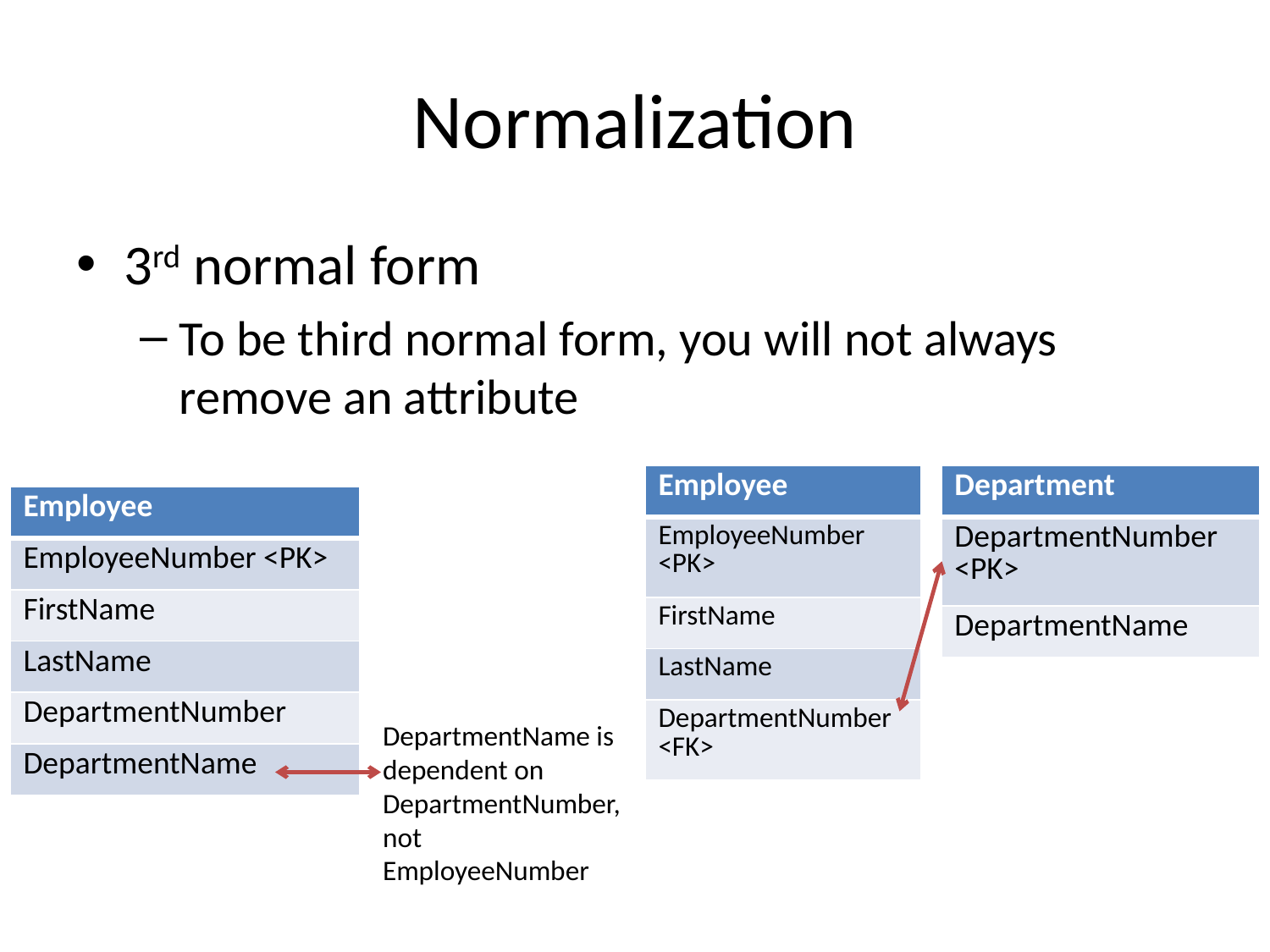

# Normalization
3rd normal form
To be third normal form, you will not always remove an attribute

| Employee |
| --- |
| EmployeeNumber <PK> |
| FirstName |
| LastName |
| DepartmentNumber <FK> |
| Department |
| --- |
| DepartmentNumber <PK> |
| DepartmentName |
| Employee |
| --- |
| EmployeeNumber <PK> |
| FirstName |
| LastName |
| DepartmentNumber |
| DepartmentName |
DepartmentName is dependent on DepartmentNumber, not EmployeeNumber